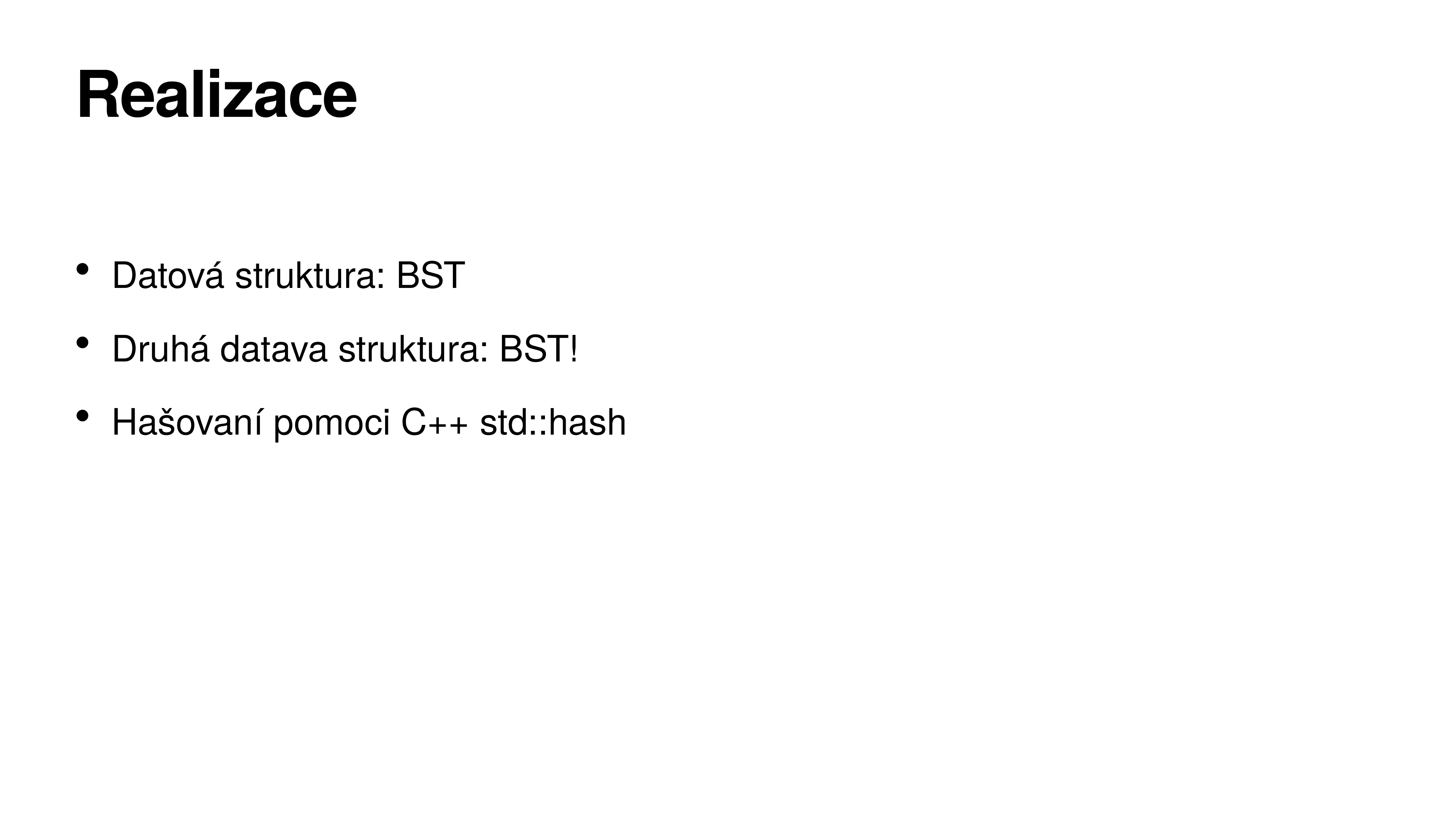

# Realizace
Datová struktura: BST
Druhá datava struktura: BST!
Hašovaní pomoci C++ std::hash